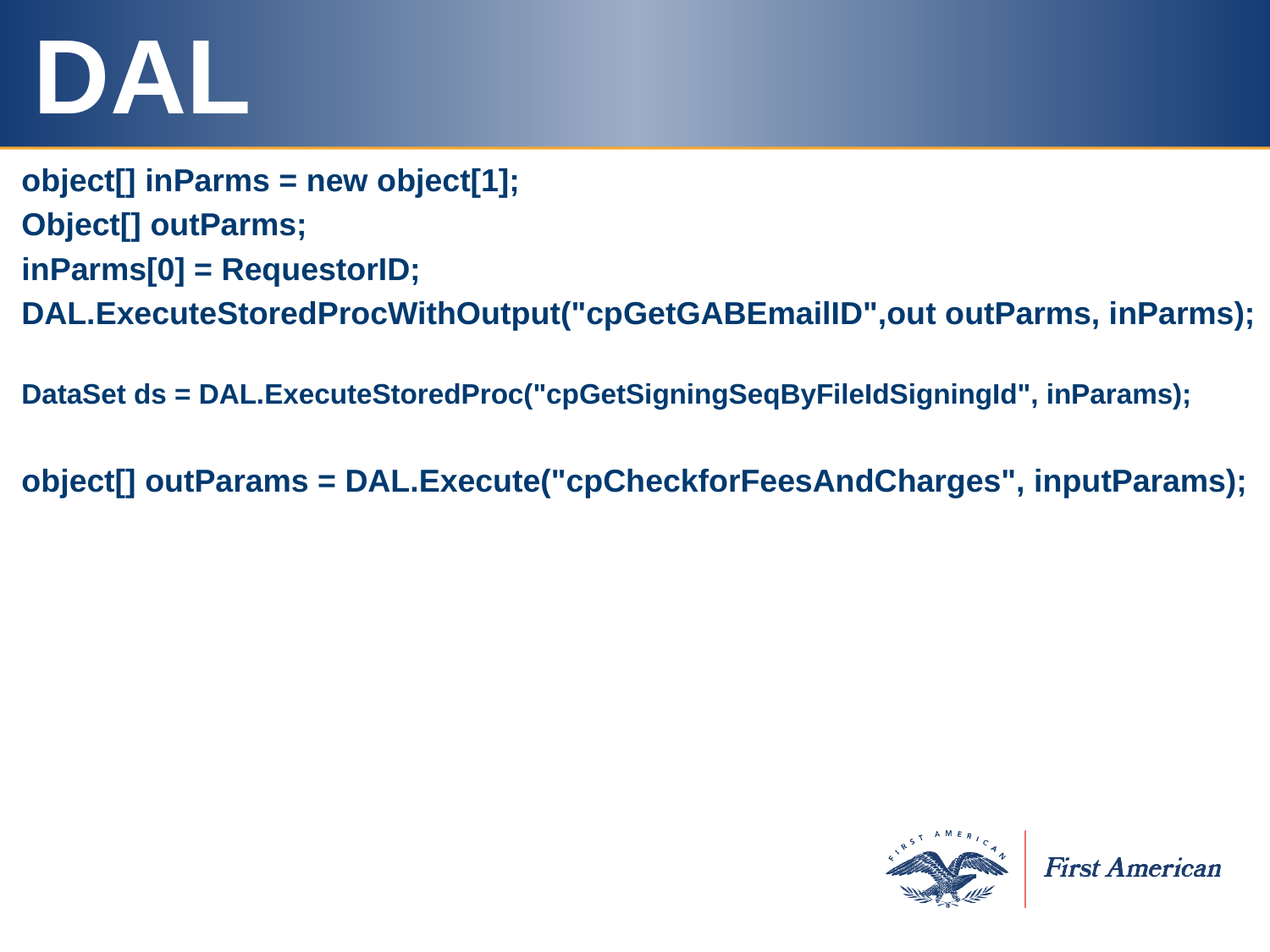

# DAL
object[] inParms = new object[1];
Object[] outParms;
inParms[0] = RequestorID;
DAL.ExecuteStoredProcWithOutput("cpGetGABEmailID",out outParms, inParms);

DataSet ds = DAL.ExecuteStoredProc("cpGetSigningSeqByFileIdSigningId", inParams);

object[] outParams = DAL.Execute("cpCheckforFeesAndCharges", inputParams);